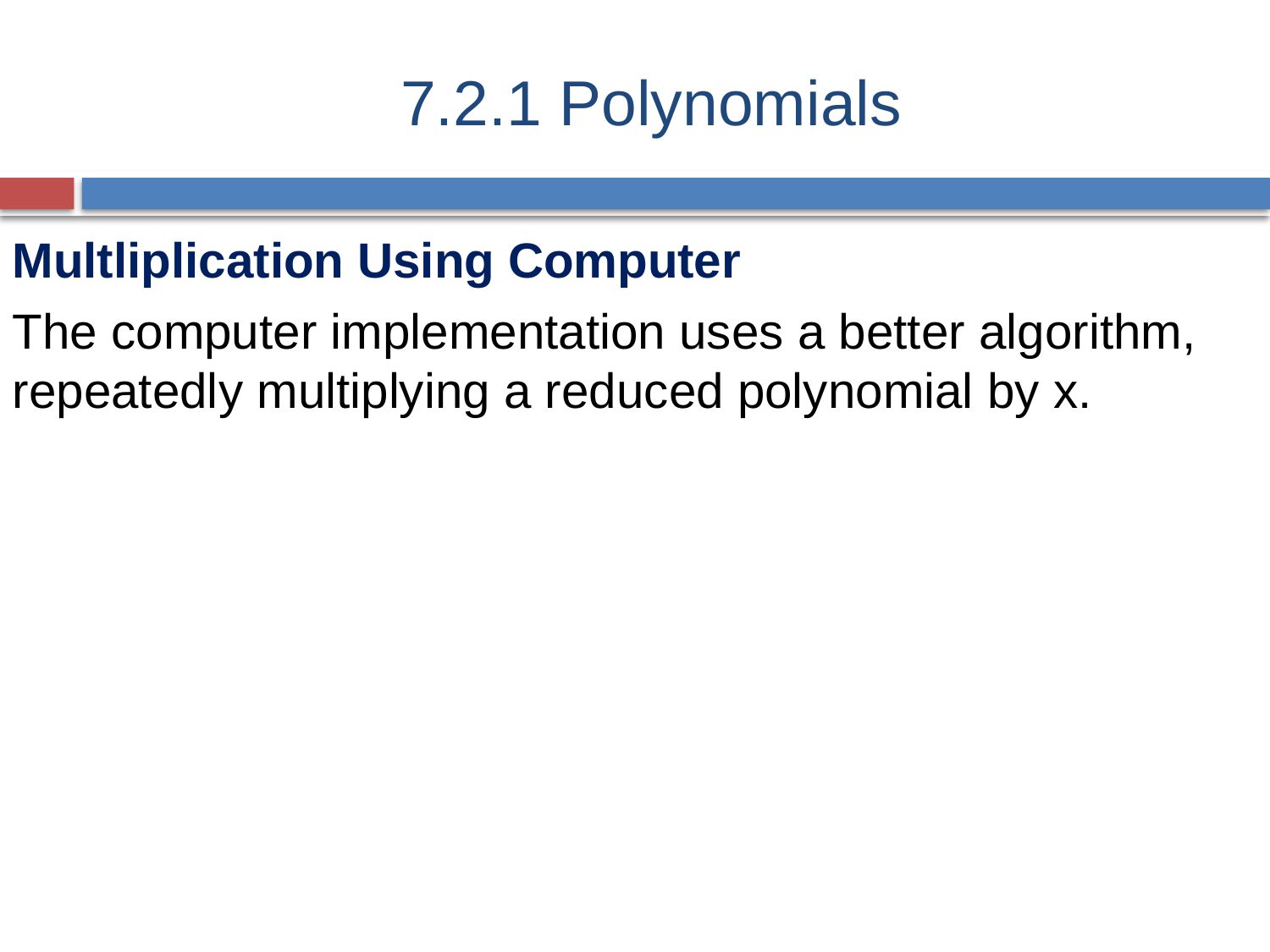

# 7.2.1 Polynomials
Multliplication Using Computer
The computer implementation uses a better algorithm, repeatedly multiplying a reduced polynomial by x.